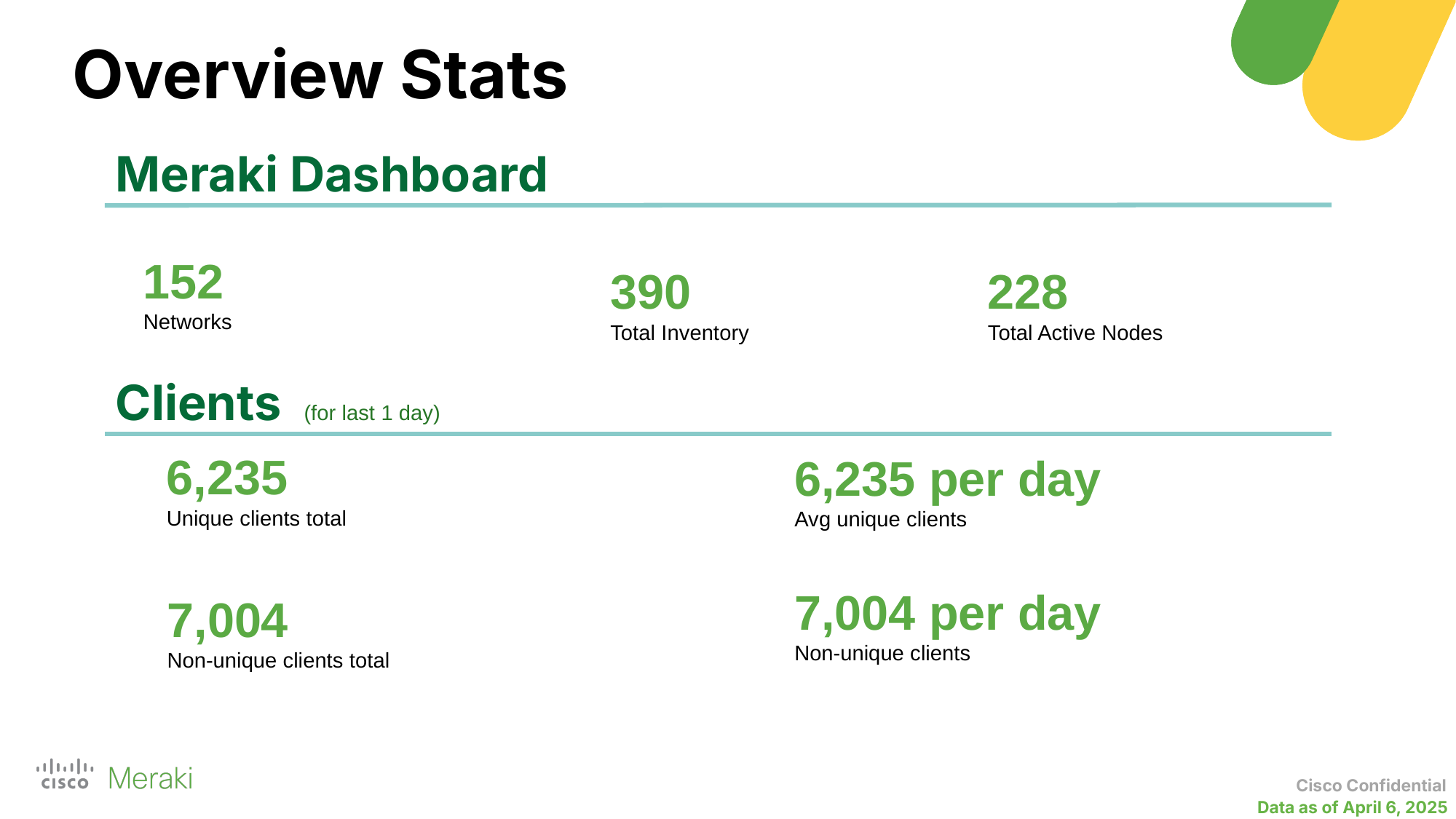

Overview Stats
Meraki Dashboard
152
Networks
390
Total Inventory
228
Total Active Nodes
Clients
6,235
Unique clients total
6,235 per day
Avg unique clients
 (for last 1 day)
7,004 per day
Non-unique clients
7,004
Non-unique clients total
Cisco Confidential
Data as of April 6, 2025